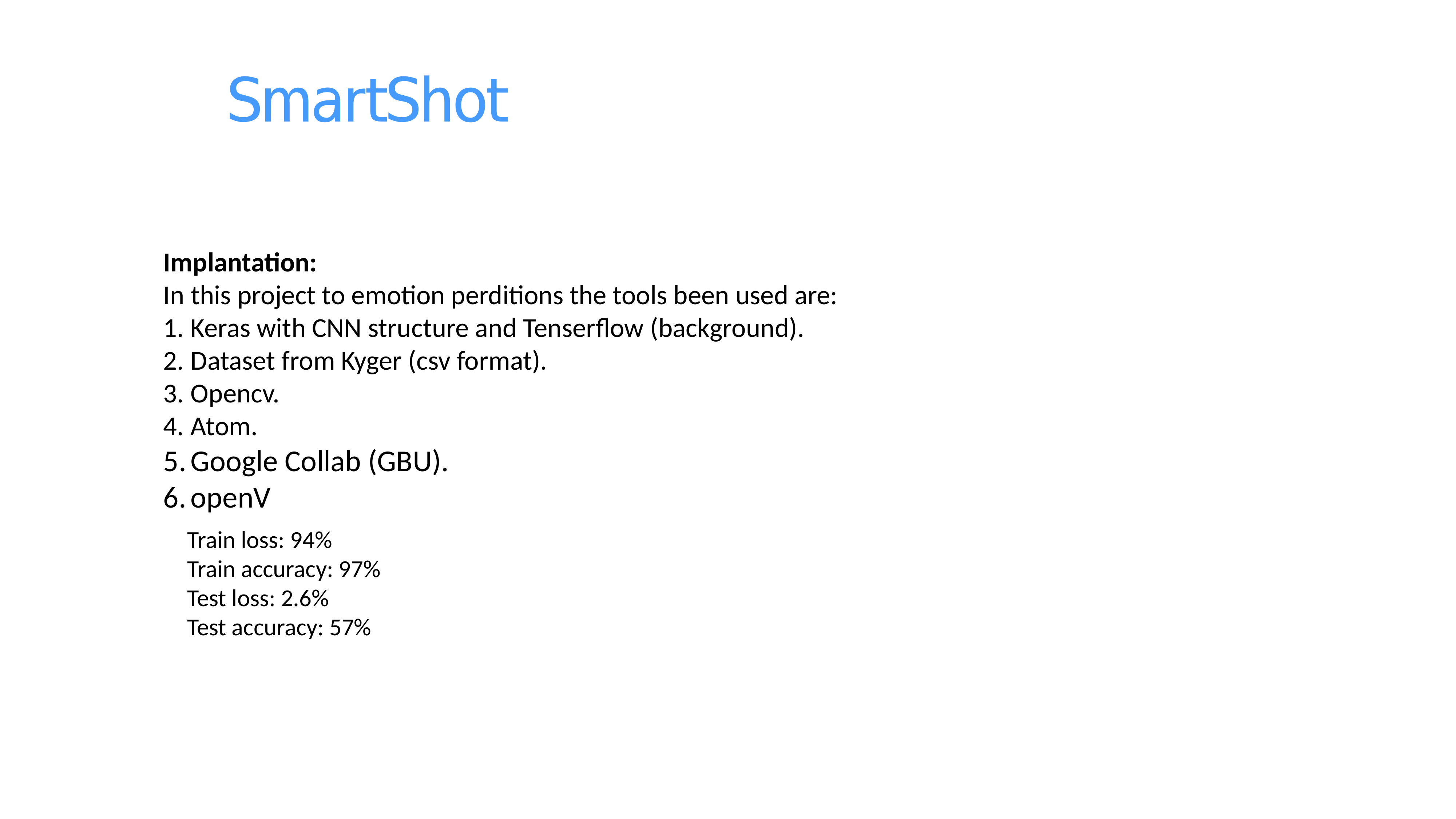

# SmartShot
Implantation:
In this project to emotion perditions the tools been used are:
Keras with CNN structure and Tenserflow (background).
Dataset from Kyger (csv format).
Opencv.
Atom.
Google Collab (GBU).
openV

Train loss: 94%
Train accuracy: 97%
Test loss: 2.6%
Test accuracy: 57%